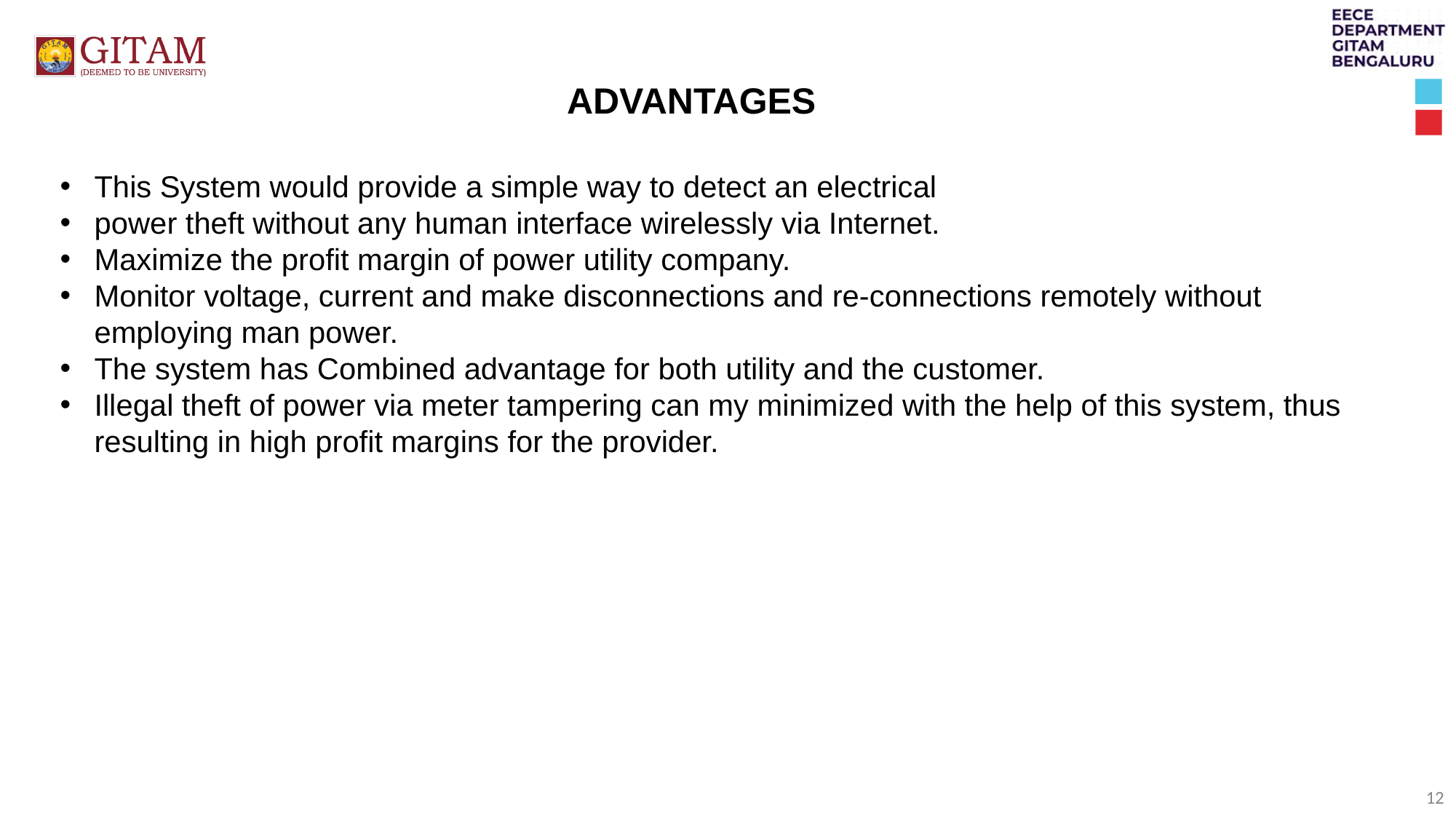

ADVANTAGES
This System would provide a simple way to detect an electrical
power theft without any human interface wirelessly via Internet.
Maximize the profit margin of power utility company.
Monitor voltage, current and make disconnections and re-connections remotely without employing man power.
The system has Combined advantage for both utility and the customer.
Illegal theft of power via meter tampering can my minimized with the help of this system, thus resulting in high profit margins for the provider.
12